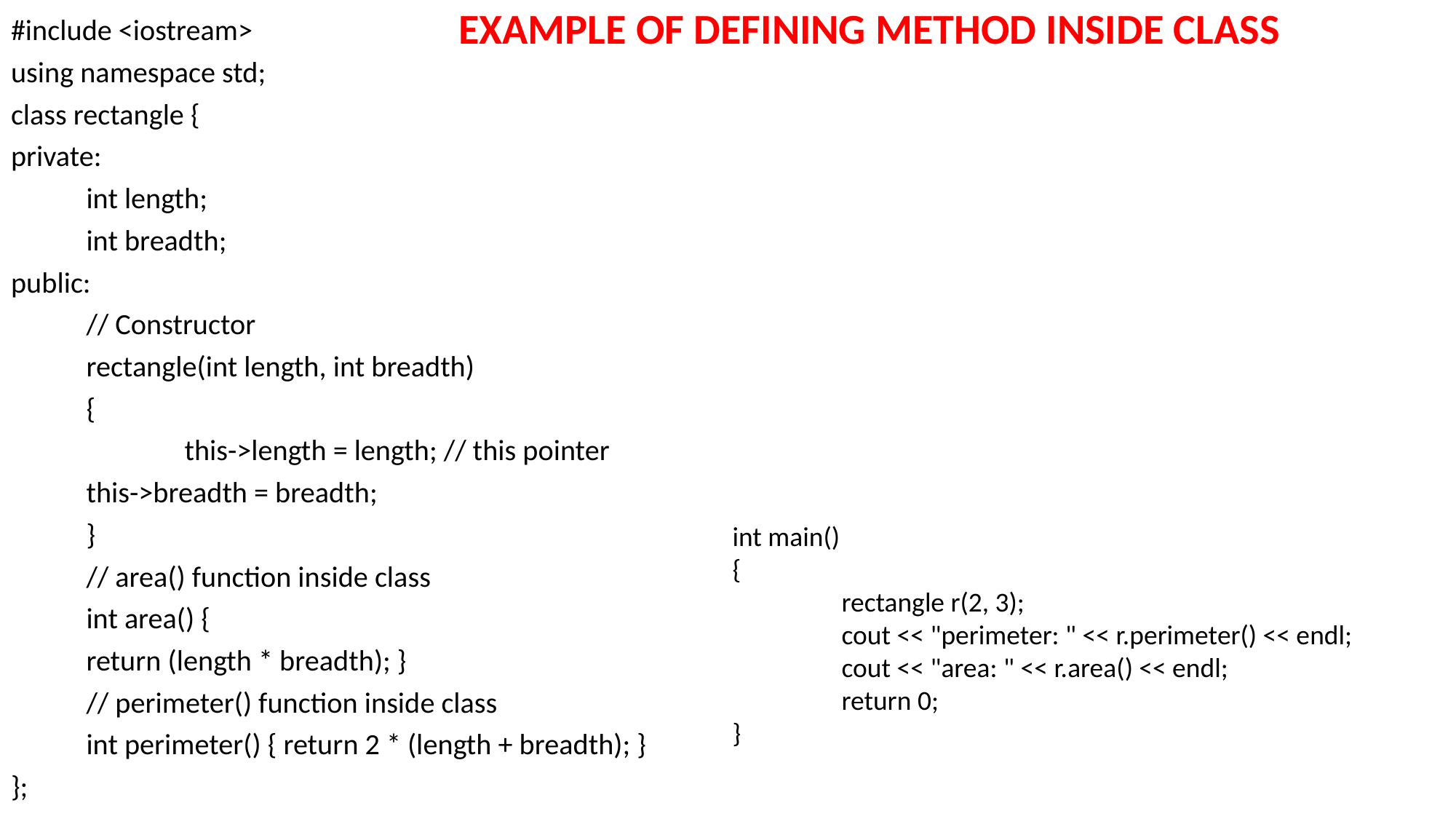

EXAMPLE OF DEFINING METHOD INSIDE CLASS
#include <iostream>
using namespace std;
class rectangle {
private:
	int length;
	int breadth;
public:
	// Constructor
	rectangle(int length, int breadth)
	{
	               this->length = length; // this pointer
		this->breadth = breadth;
	}
	// area() function inside class
	int area() {
	return (length * breadth); }
	// perimeter() function inside class
	int perimeter() { return 2 * (length + breadth); }
};

int main()
{
	rectangle r(2, 3);
	cout << "perimeter: " << r.perimeter() << endl;
	cout << "area: " << r.area() << endl;
	return 0;
}